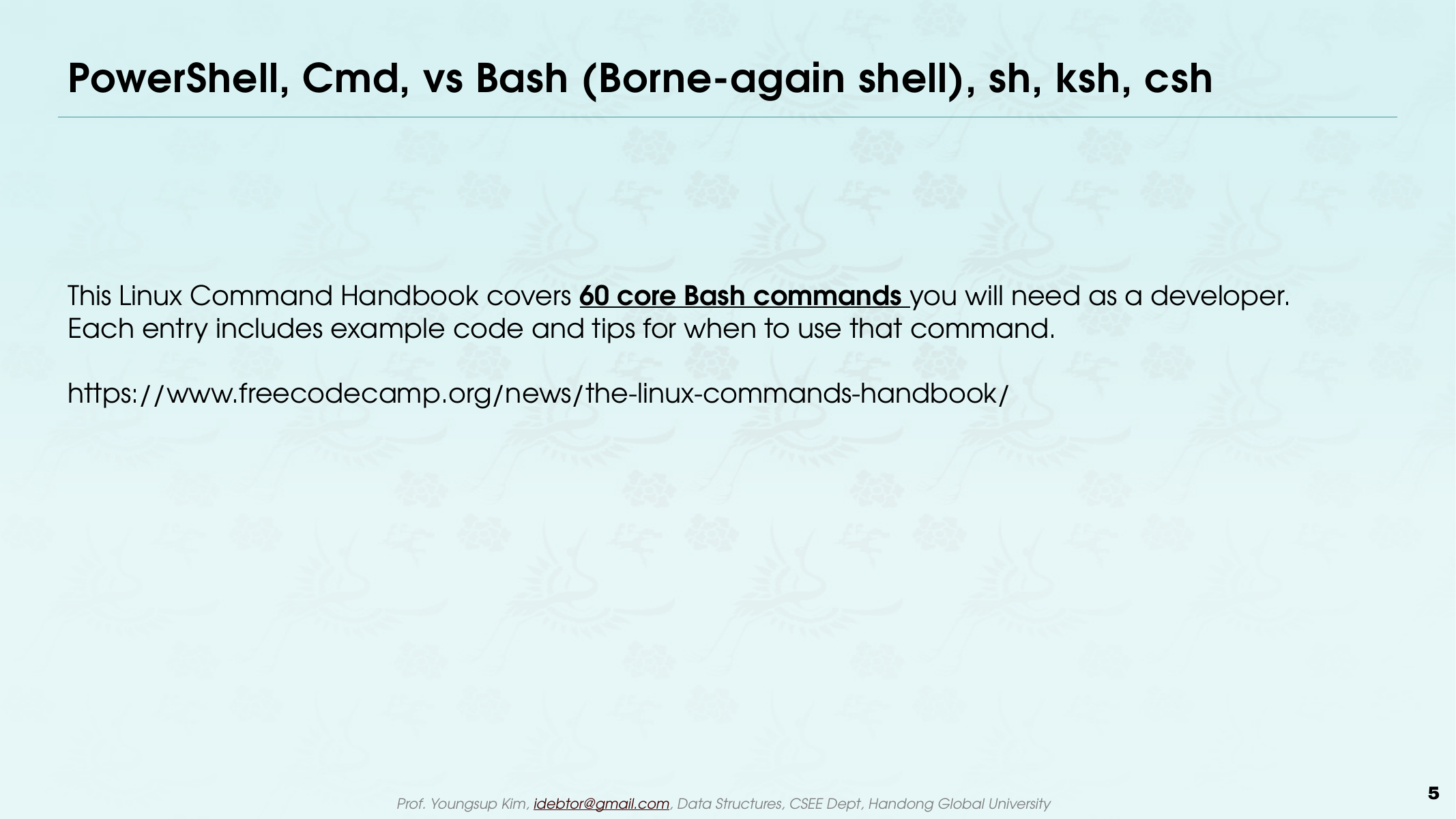

# PowerShell, Cmd, vs Bash (Borne-again shell), sh, ksh, csh

This Linux Command Handbook covers 60 core Bash commands you will need as a developer.
Each entry includes example code and tips for when to use that command.

https://www.freecodecamp.org/news/the-linux-commands-handbook/
5